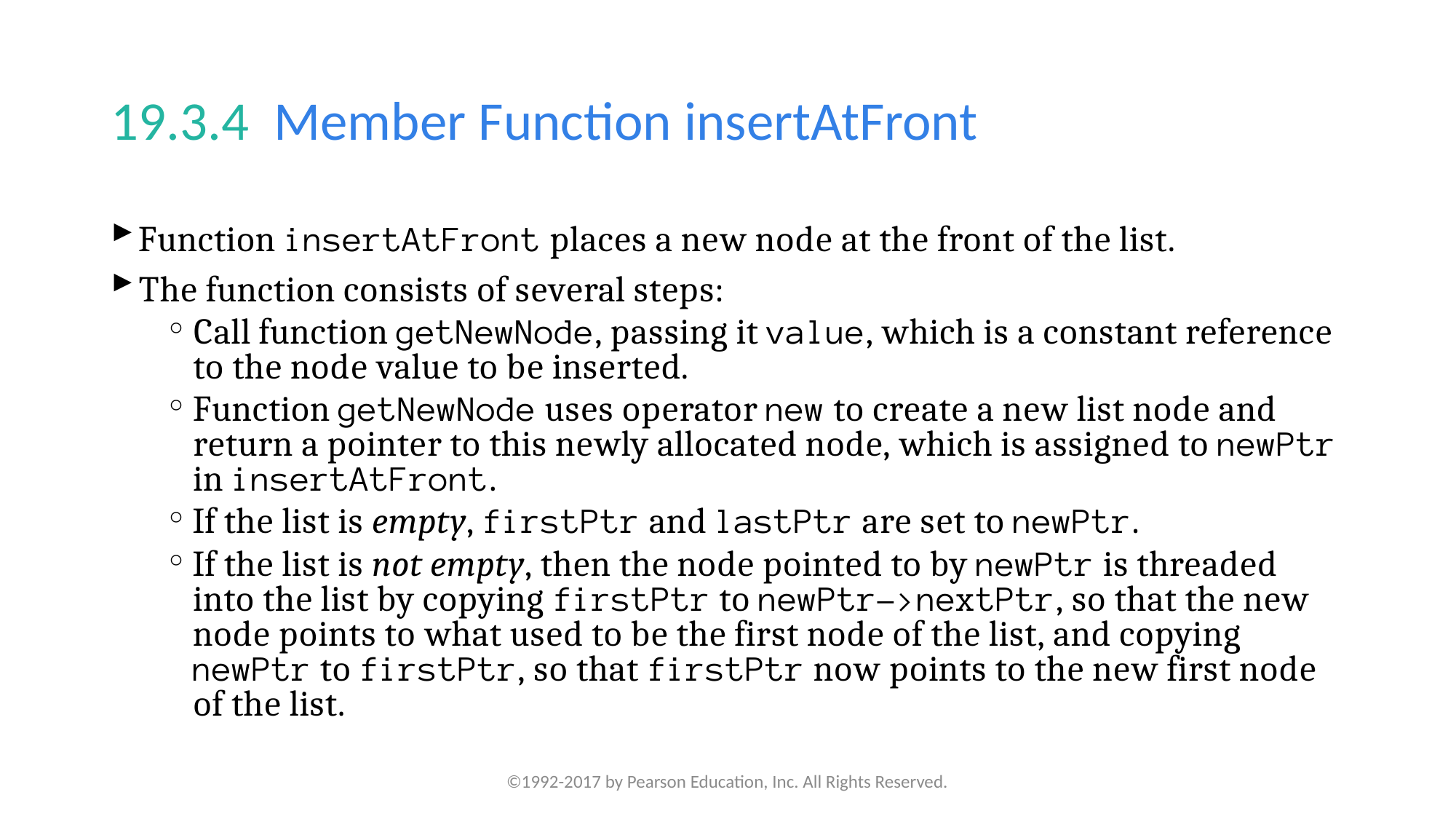

# 19.3.4  Member Function insertAtFront
Function insertAtFront places a new node at the front of the list.
The function consists of several steps:
Call function getNewNode, passing it value, which is a constant reference to the node value to be inserted.
Function getNewNode uses operator new to create a new list node and return a pointer to this newly allocated node, which is assigned to newPtr in insertAtFront.
If the list is empty, firstPtr and lastPtr are set to newPtr.
If the list is not empty, then the node pointed to by newPtr is threaded into the list by copying firstPtr to newPtr->nextPtr, so that the new node points to what used to be the first node of the list, and copying newPtr to firstPtr, so that firstPtr now points to the new first node of the list.
©1992-2017 by Pearson Education, Inc. All Rights Reserved.